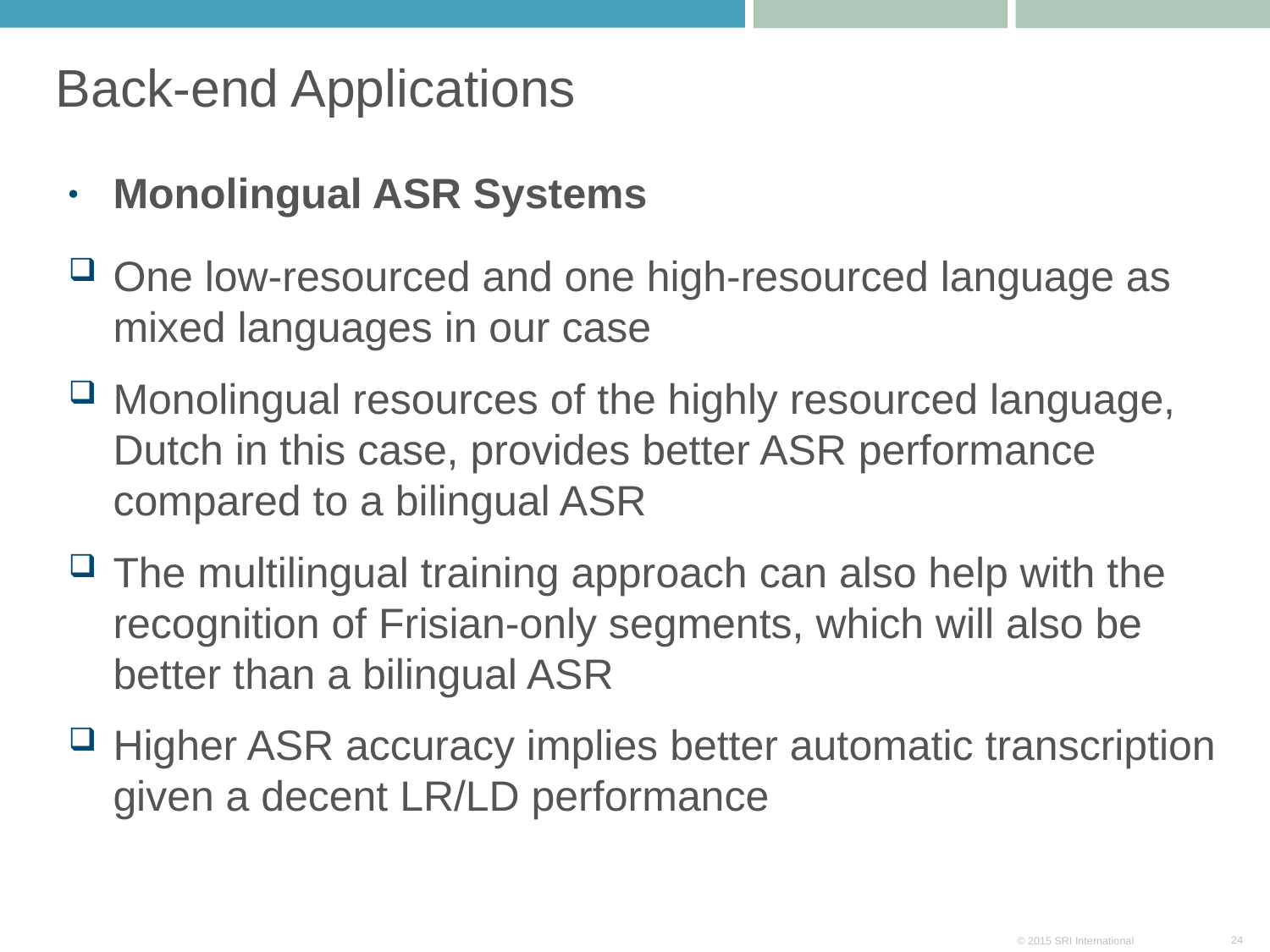

# Back-end Applications
Monolingual ASR Systems
One low-resourced and one high-resourced language as mixed languages in our case
Monolingual resources of the highly resourced language, Dutch in this case, provides better ASR performance compared to a bilingual ASR
The multilingual training approach can also help with the recognition of Frisian-only segments, which will also be better than a bilingual ASR
Higher ASR accuracy implies better automatic transcription given a decent LR/LD performance
24